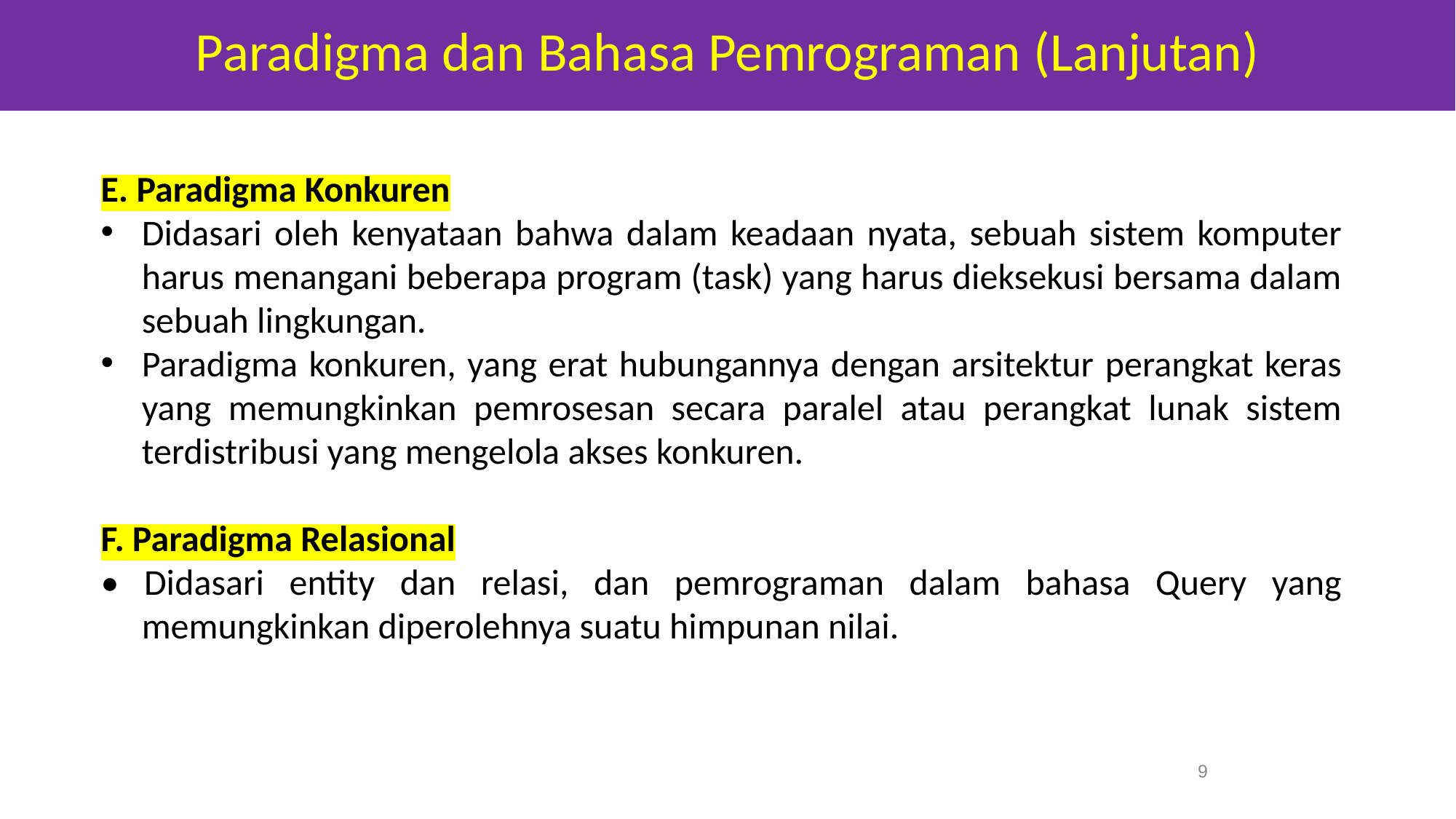

Paradigma dan Bahasa Pemrograman (Lanjutan)
E. Paradigma Konkuren
Didasari oleh kenyataan bahwa dalam keadaan nyata, sebuah sistem komputer harus menangani beberapa program (task) yang harus dieksekusi bersama dalam sebuah lingkungan.
Paradigma konkuren, yang erat hubungannya dengan arsitektur perangkat keras yang memungkinkan pemrosesan secara paralel atau perangkat lunak sistem terdistribusi yang mengelola akses konkuren.

F. Paradigma Relasional
• Didasari entity dan relasi, dan pemrograman dalam bahasa Query yang memungkinkan diperolehnya suatu himpunan nilai.
9